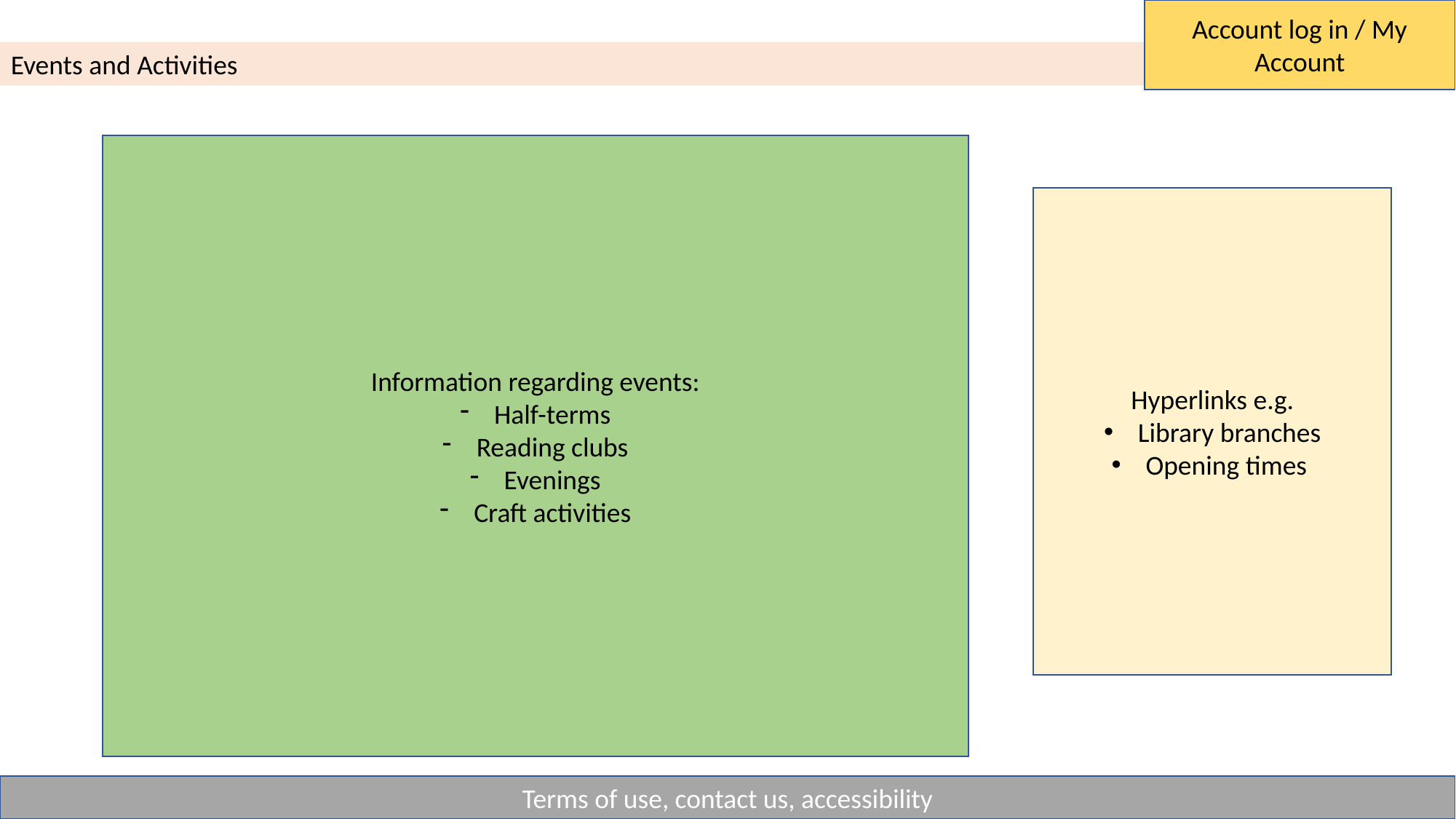

Account log in / My Account
Events and Activities
Information regarding events:
Half-terms
Reading clubs
Evenings
Craft activities
Hyperlinks e.g.
Library branches
Opening times
Terms of use, contact us, accessibility